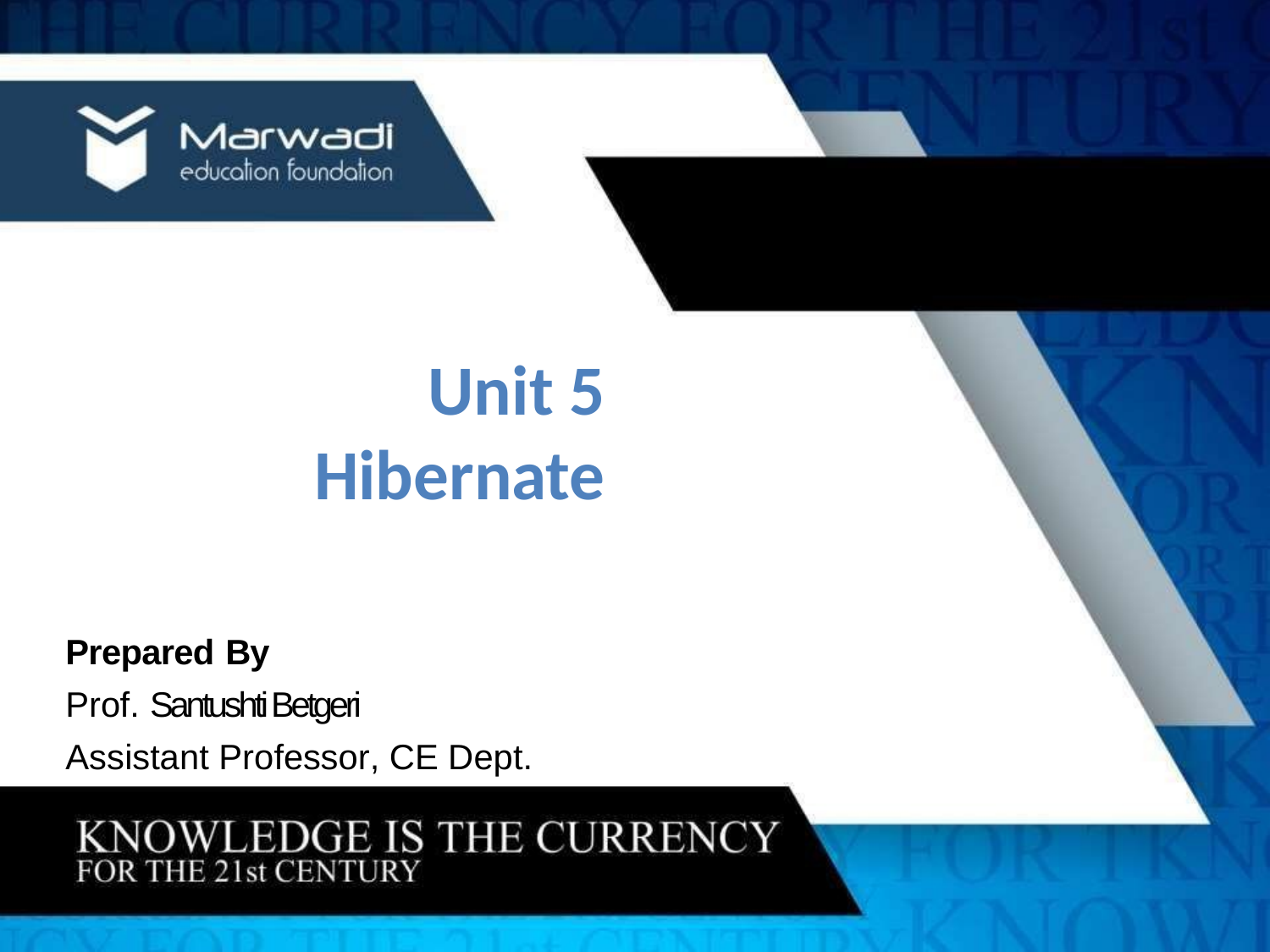

Unit 5
Hibernate

Prepared By
Prof. Santushti Betgeri
Assistant Professor, CE Dept.